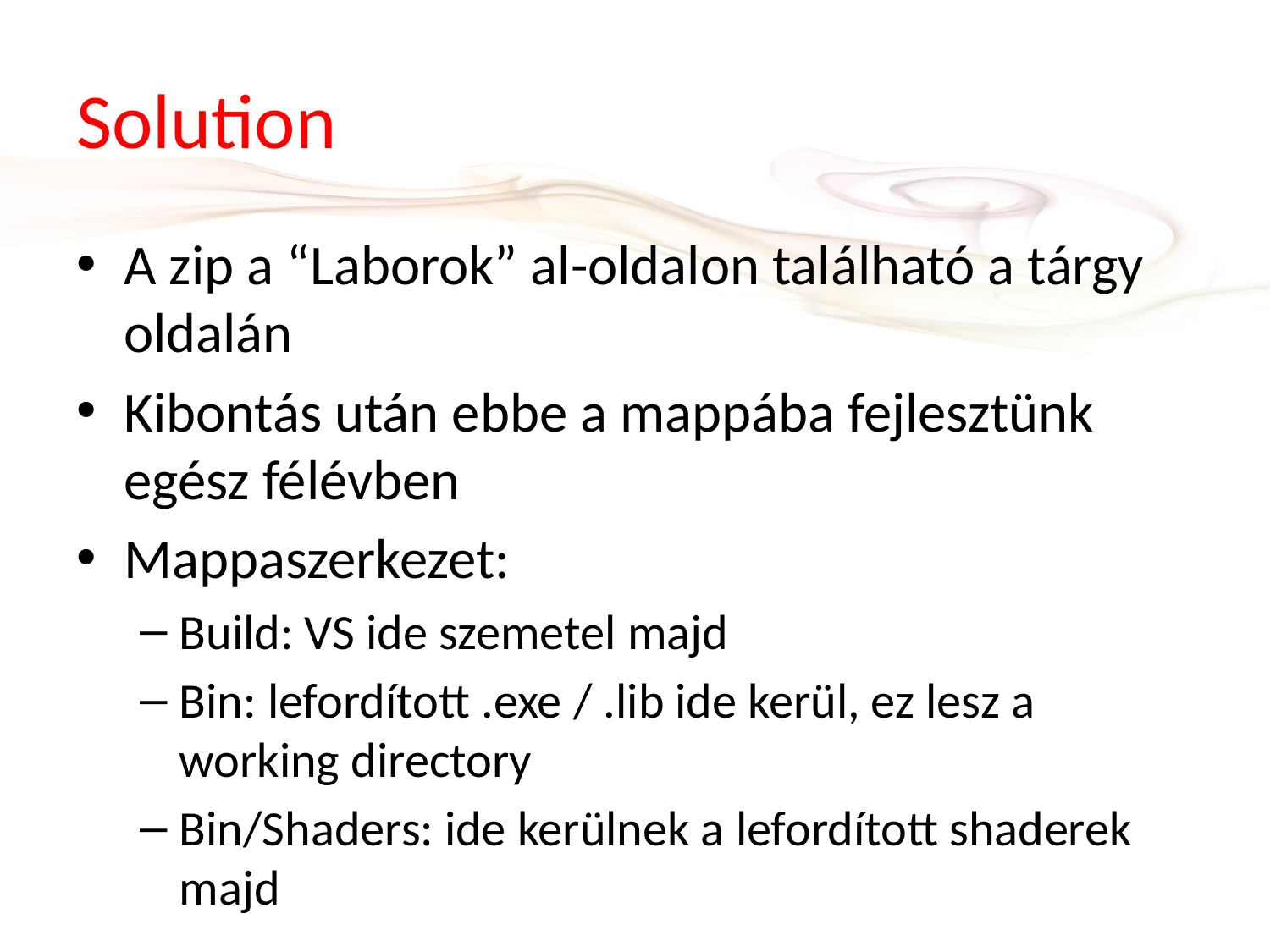

# Solution
A zip a “Laborok” al-oldalon található a tárgy oldalán
Kibontás után ebbe a mappába fejlesztünk egész félévben
Mappaszerkezet:
Build: VS ide szemetel majd
Bin: lefordított .exe / .lib ide kerül, ez lesz a working directory
Bin/Shaders: ide kerülnek a lefordított shaderek majd